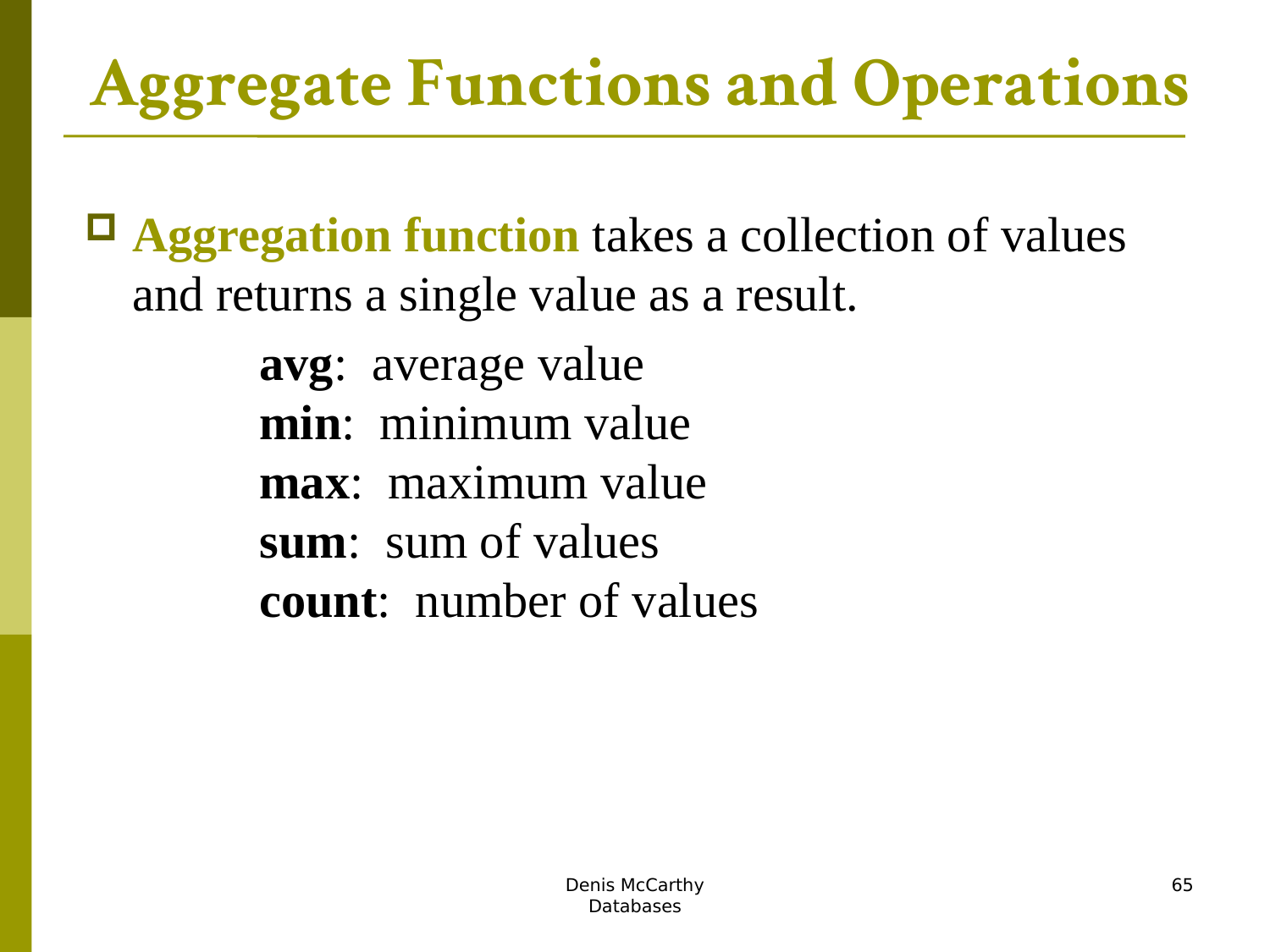

# Aggregate Functions and Operations
Aggregation function takes a collection of values and returns a single value as a result.
		avg:  average value
	min:  minimum value
	max:  maximum value
	sum:  sum of values
	count:  number of values
Denis McCarthy
Databases
65